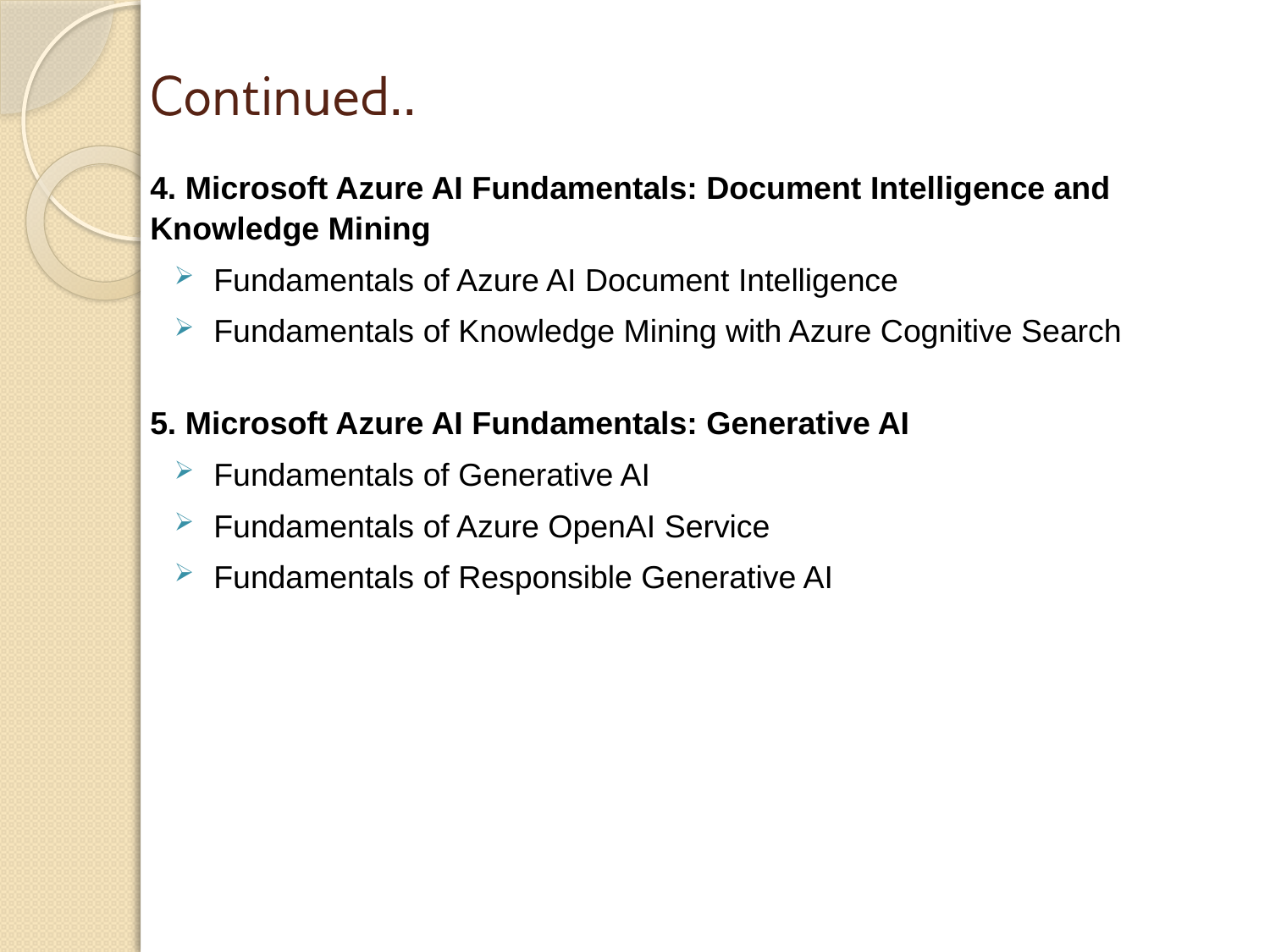

# Continued..
4. Microsoft Azure AI Fundamentals: Document Intelligence and Knowledge Mining
Fundamentals of Azure AI Document Intelligence
Fundamentals of Knowledge Mining with Azure Cognitive Search

5. Microsoft Azure AI Fundamentals: Generative AI
Fundamentals of Generative AI
Fundamentals of Azure OpenAI Service
Fundamentals of Responsible Generative AI